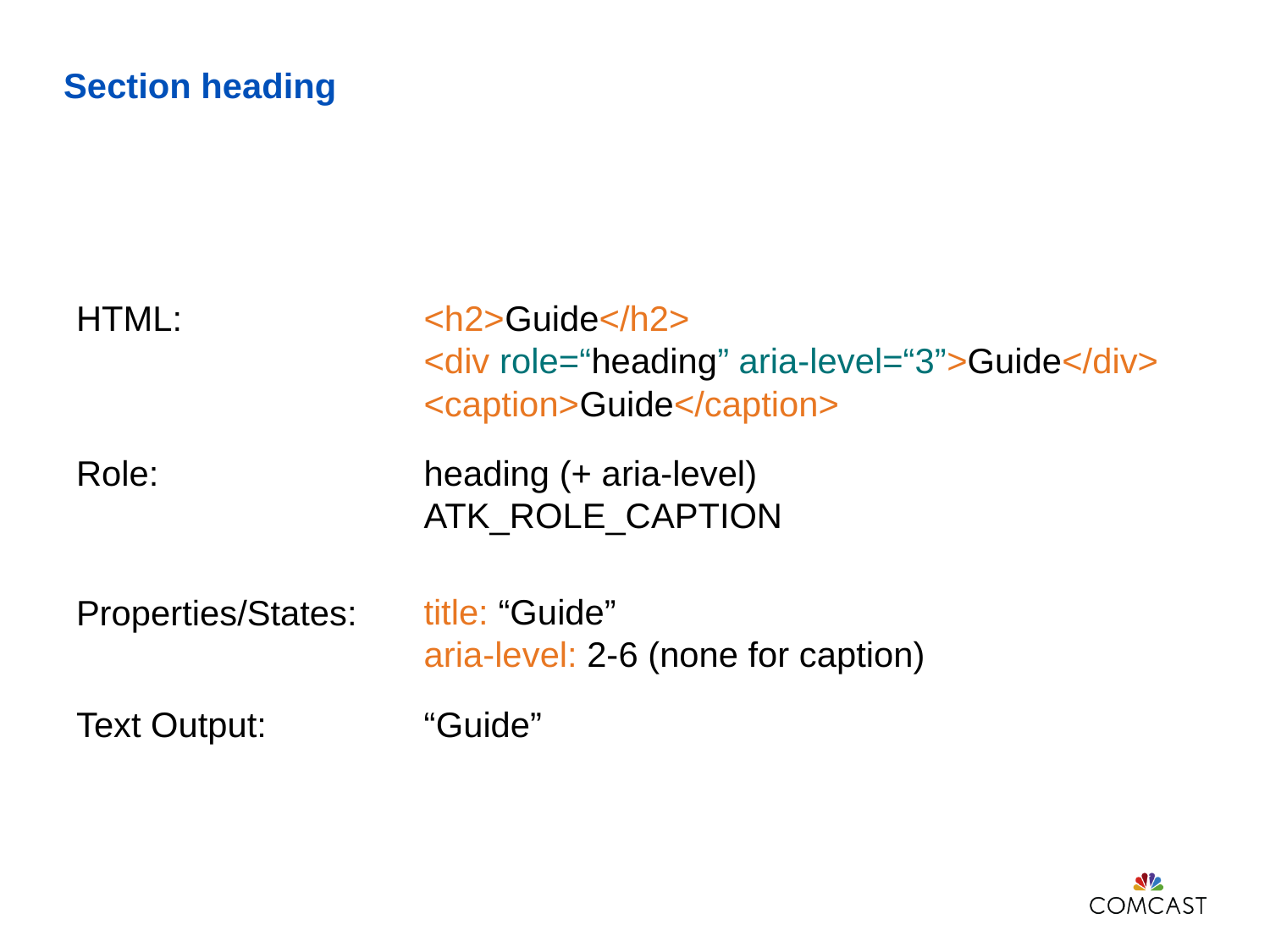

# Section heading
HTML:
<h2>Guide</h2>
<div role=“heading” aria-level=“3”>Guide</div>
<caption>Guide</caption>
Role:
heading (+ aria-level)
ATK_ROLE_CAPTION
Properties/States:
title: “Guide”
aria-level: 2-6 (none for caption)
Text Output:
“Guide”